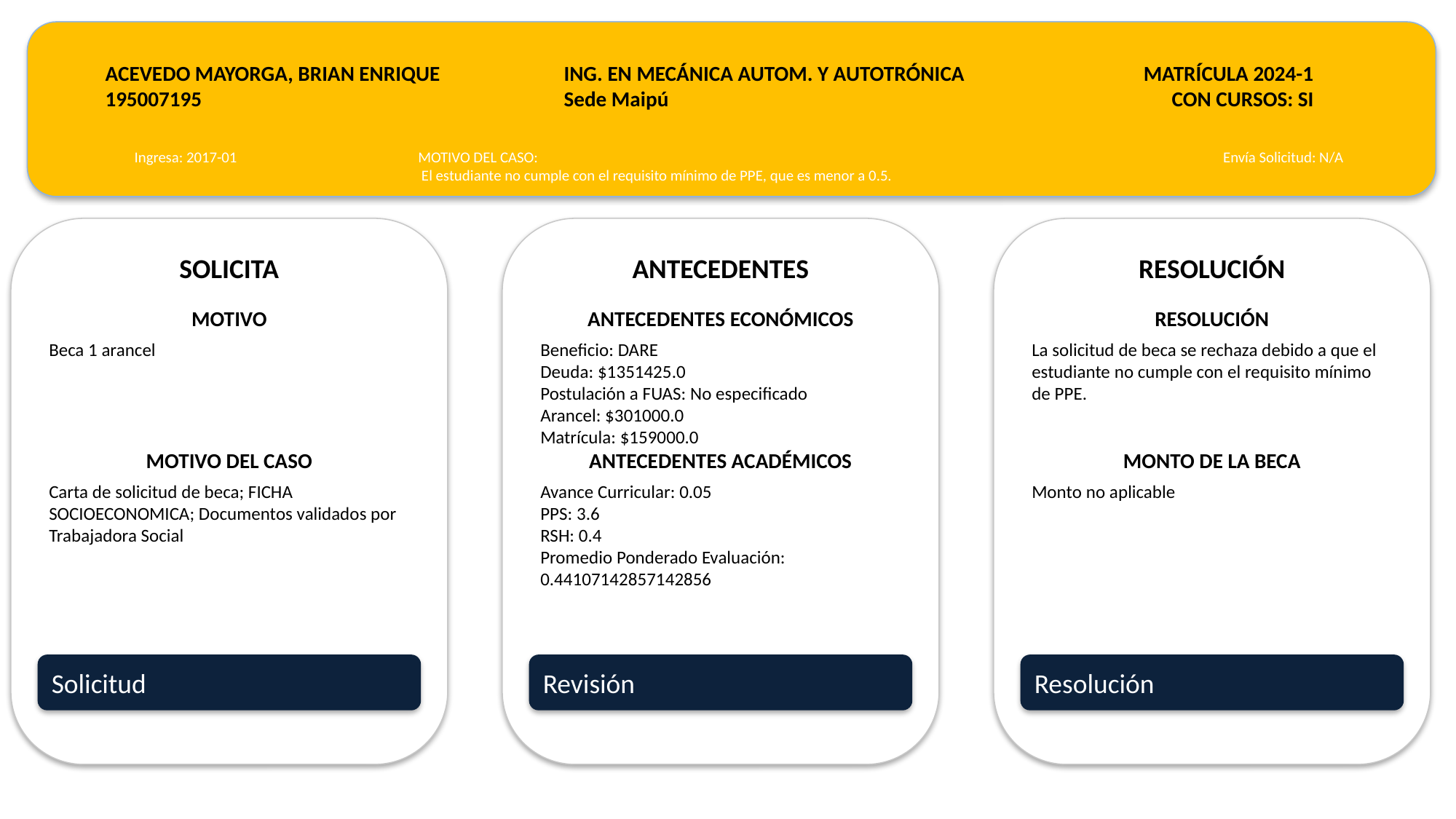

ACEVEDO MAYORGA, BRIAN ENRIQUE
195007195

ING. EN MECÁNICA AUTOM. Y AUTOTRÓNICA
Sede Maipú

MATRÍCULA 2024-1
CON CURSOS: SI

Ingresa: 2017-01

MOTIVO DEL CASO:
 El estudiante no cumple con el requisito mínimo de PPE, que es menor a 0.5.

Envía Solicitud: N/A

SOLICITA
ANTECEDENTES
RESOLUCIÓN
MOTIVO
ANTECEDENTES ECONÓMICOS
RESOLUCIÓN
Beca 1 arancel
Beneficio: DARE
Deuda: $1351425.0
Postulación a FUAS: No especificado
Arancel: $301000.0
Matrícula: $159000.0
La solicitud de beca se rechaza debido a que el estudiante no cumple con el requisito mínimo de PPE.
MOTIVO DEL CASO
ANTECEDENTES ACADÉMICOS
MONTO DE LA BECA
Carta de solicitud de beca; FICHA SOCIOECONOMICA; Documentos validados por Trabajadora Social
Avance Curricular: 0.05
PPS: 3.6
RSH: 0.4
Promedio Ponderado Evaluación: 0.44107142857142856
Monto no aplicable
Solicitud
Revisión
Resolución